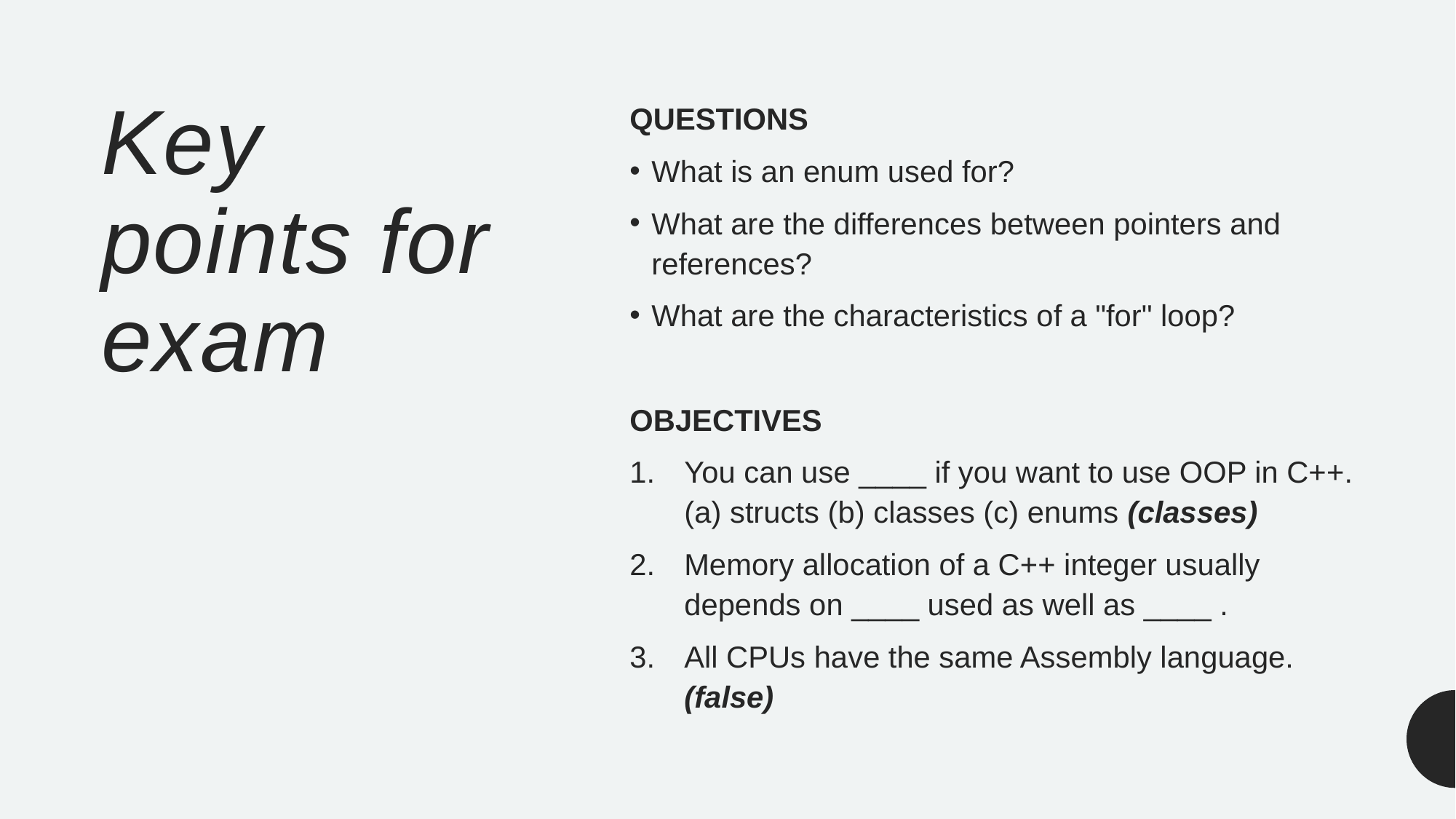

# Key points for exam
QUESTIONS
What is an enum used for?
What are the differences between pointers and references?
What are the characteristics of a "for" loop?

OBJECTIVES
You can use ____ if you want to use OOP in C++. (a) structs (b) classes (c) enums (classes)
Memory allocation of a C++ integer usually depends on ____ used as well as ____ .
All CPUs have the same Assembly language. (false)